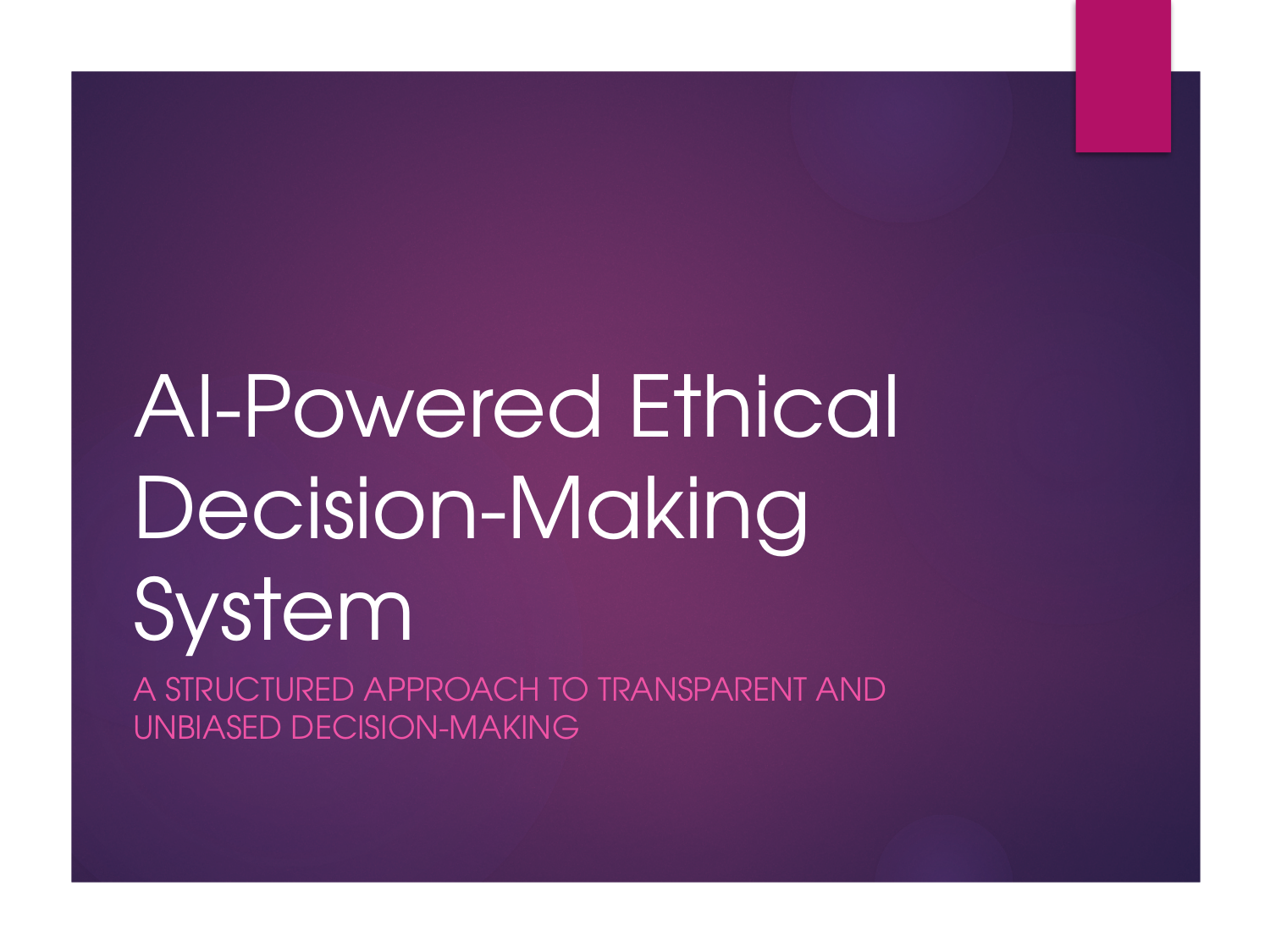

# AI-Powered Ethical Decision-Making System
A structured approach to transparent and unbiased decision-making